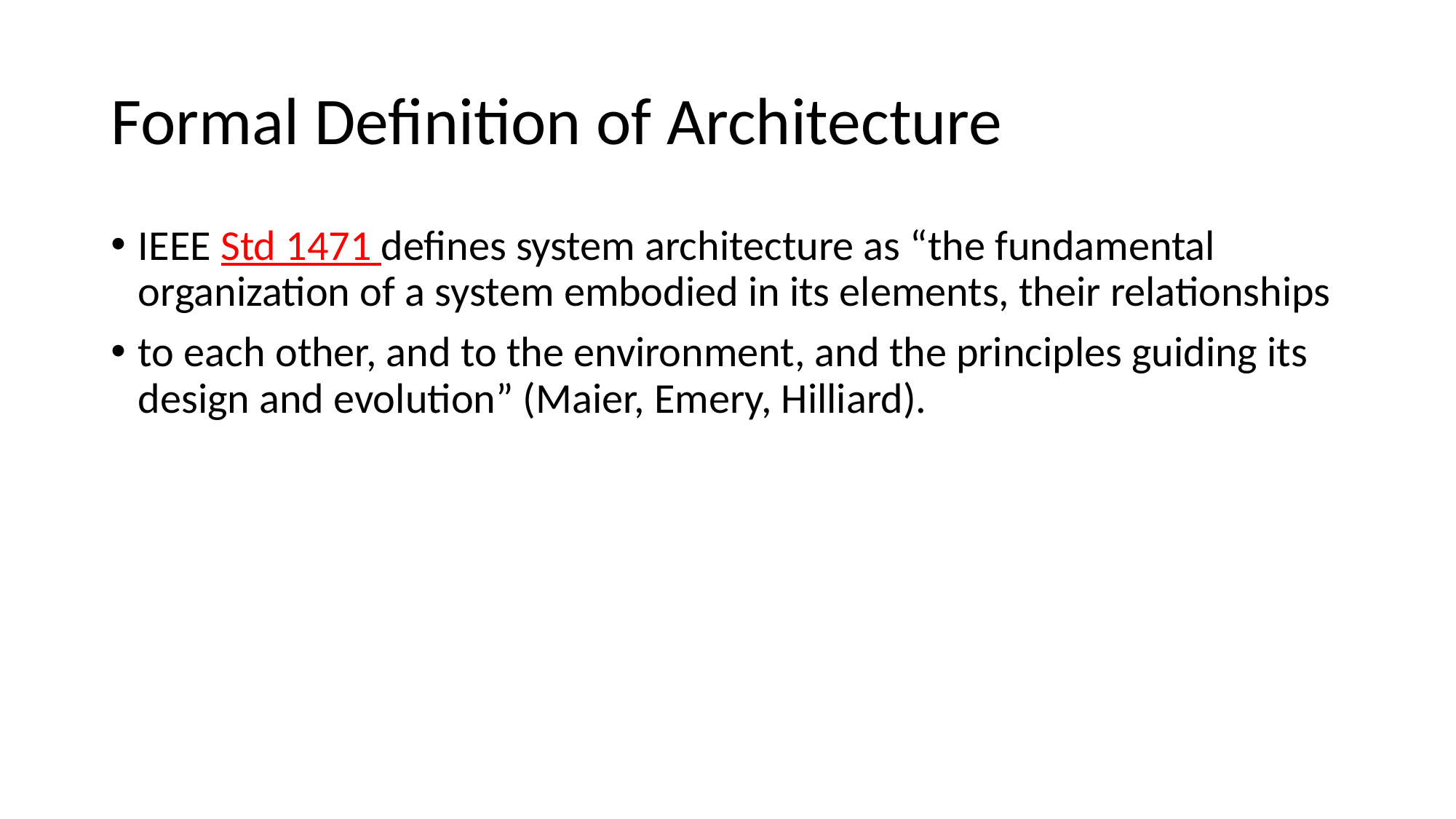

# Formal Definition of Architecture
IEEE Std 1471 defines system architecture as “the fundamental organization of a system embodied in its elements, their relationships
to each other, and to the environment, and the principles guiding its design and evolution” (Maier, Emery, Hilliard).